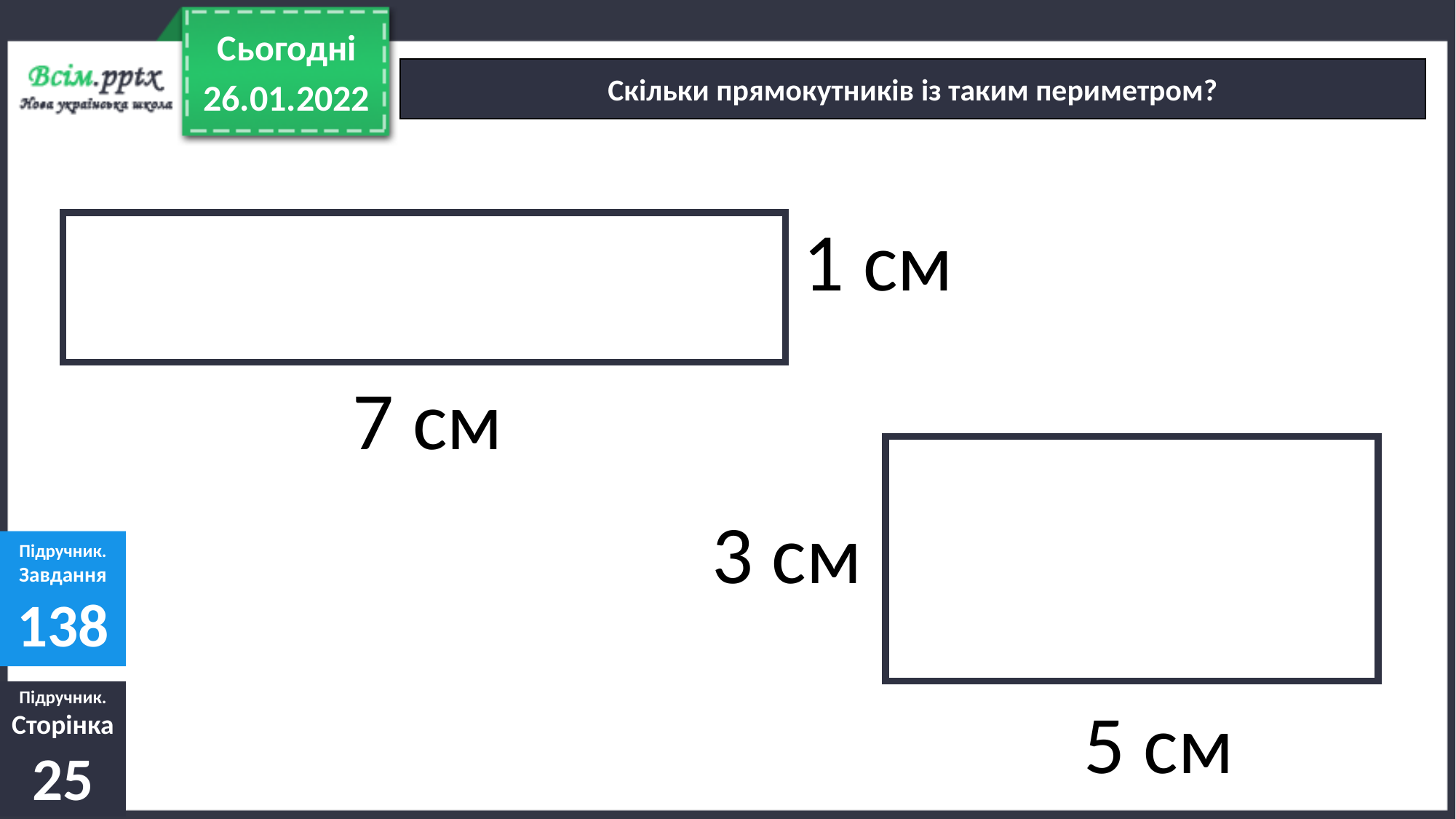

Сьогодні
Скільки прямокутників із таким периметром?
26.01.2022
1 см

7 см

3 см
Підручник.
Завдання
138
Підручник.
Сторінка
25
5 см